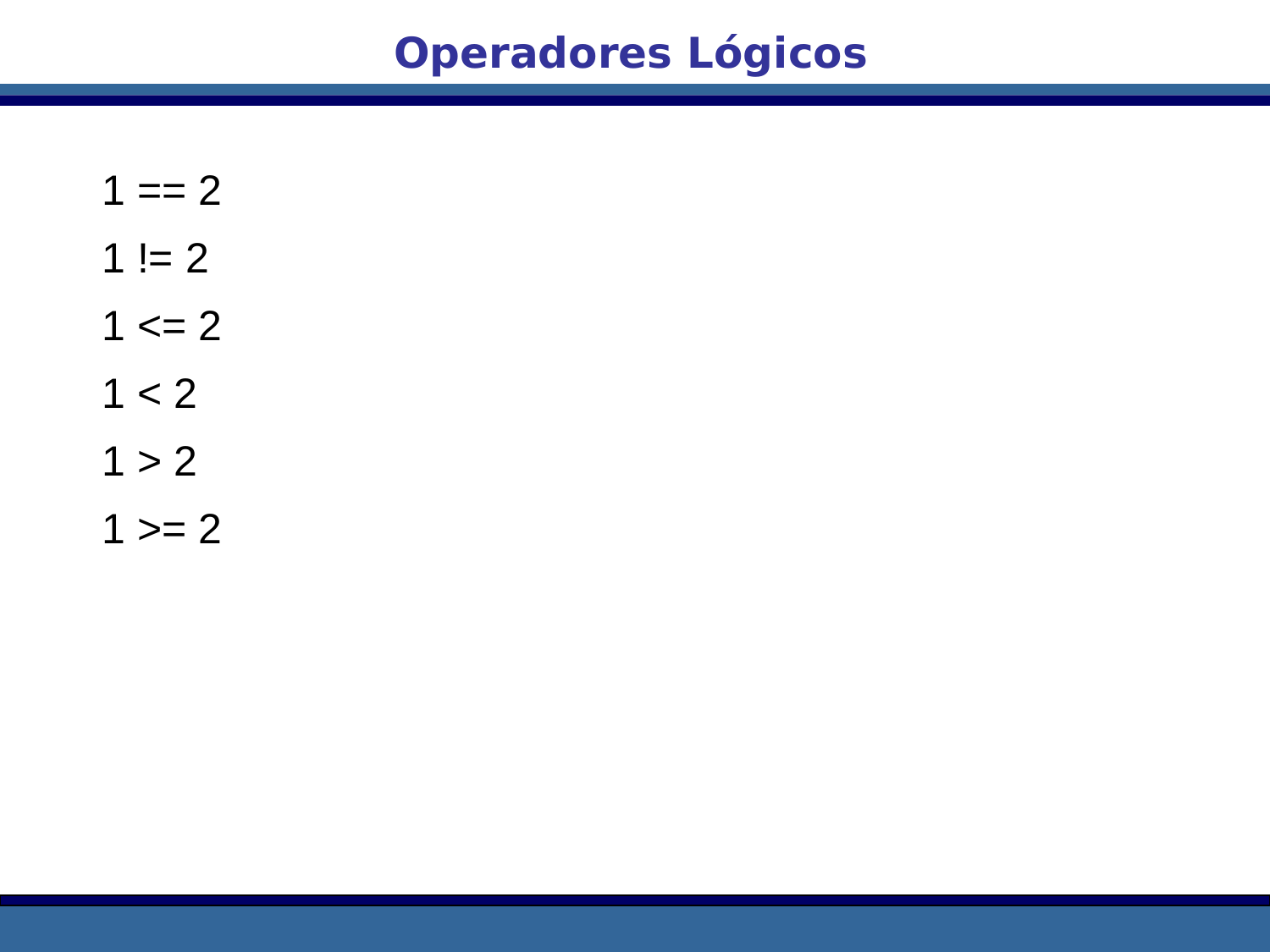

Operadores Lógicos
1 == 2
1 != 2
1 <= 2
1 < 2
1 > 2
1 >= 2